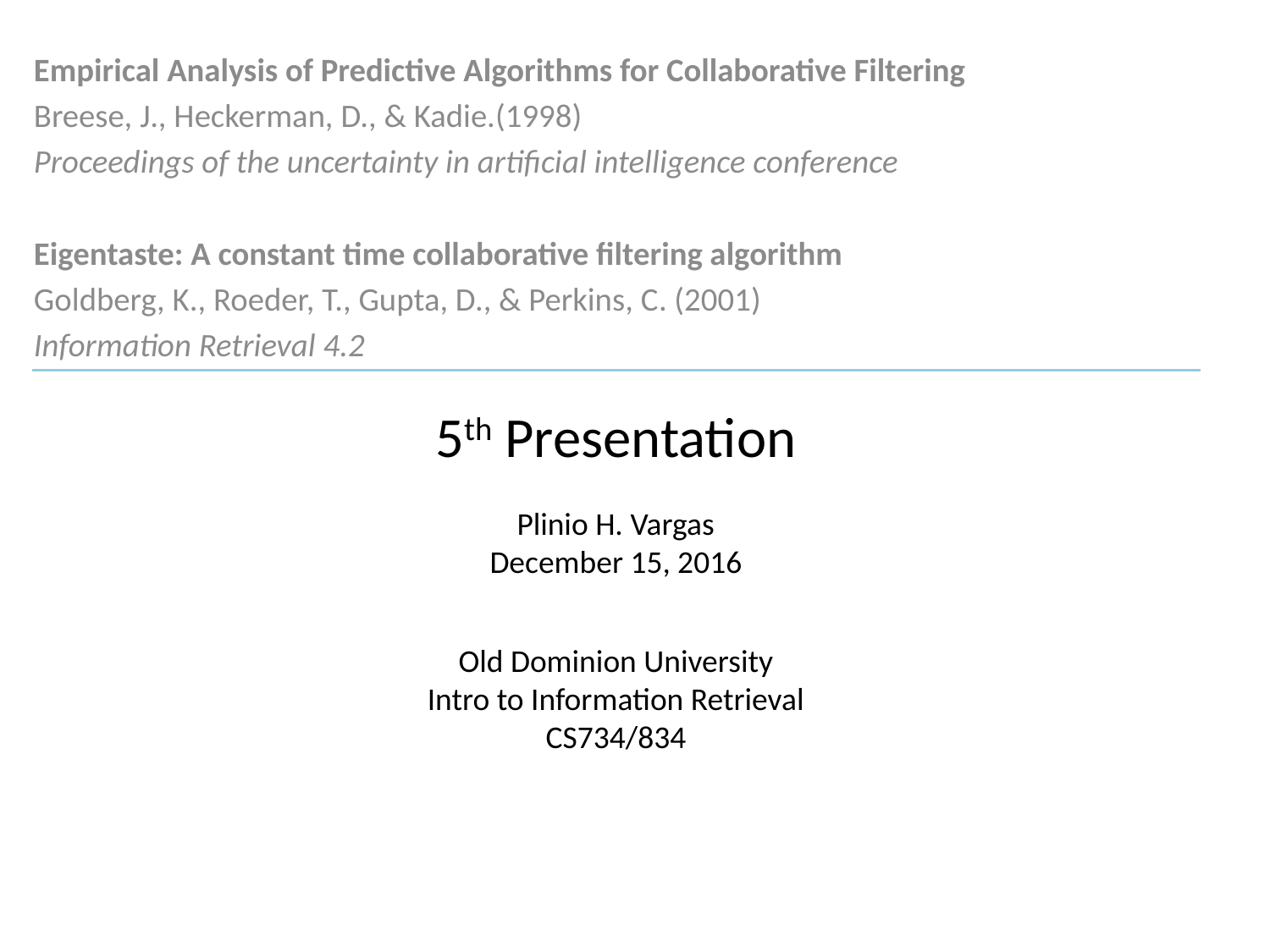

Empirical Analysis of Predictive Algorithms for Collaborative Filtering
Breese, J., Heckerman, D., & Kadie.(1998)
Proceedings of the uncertainty in artificial intelligence conference

Eigentaste: A constant time collaborative filtering algorithm
Goldberg, K., Roeder, T., Gupta, D., & Perkins, C. (2001)
Information Retrieval 4.2
5th Presentation
Plinio H. Vargas
December 15, 2016
Old Dominion University
Intro to Information Retrieval
CS734/834